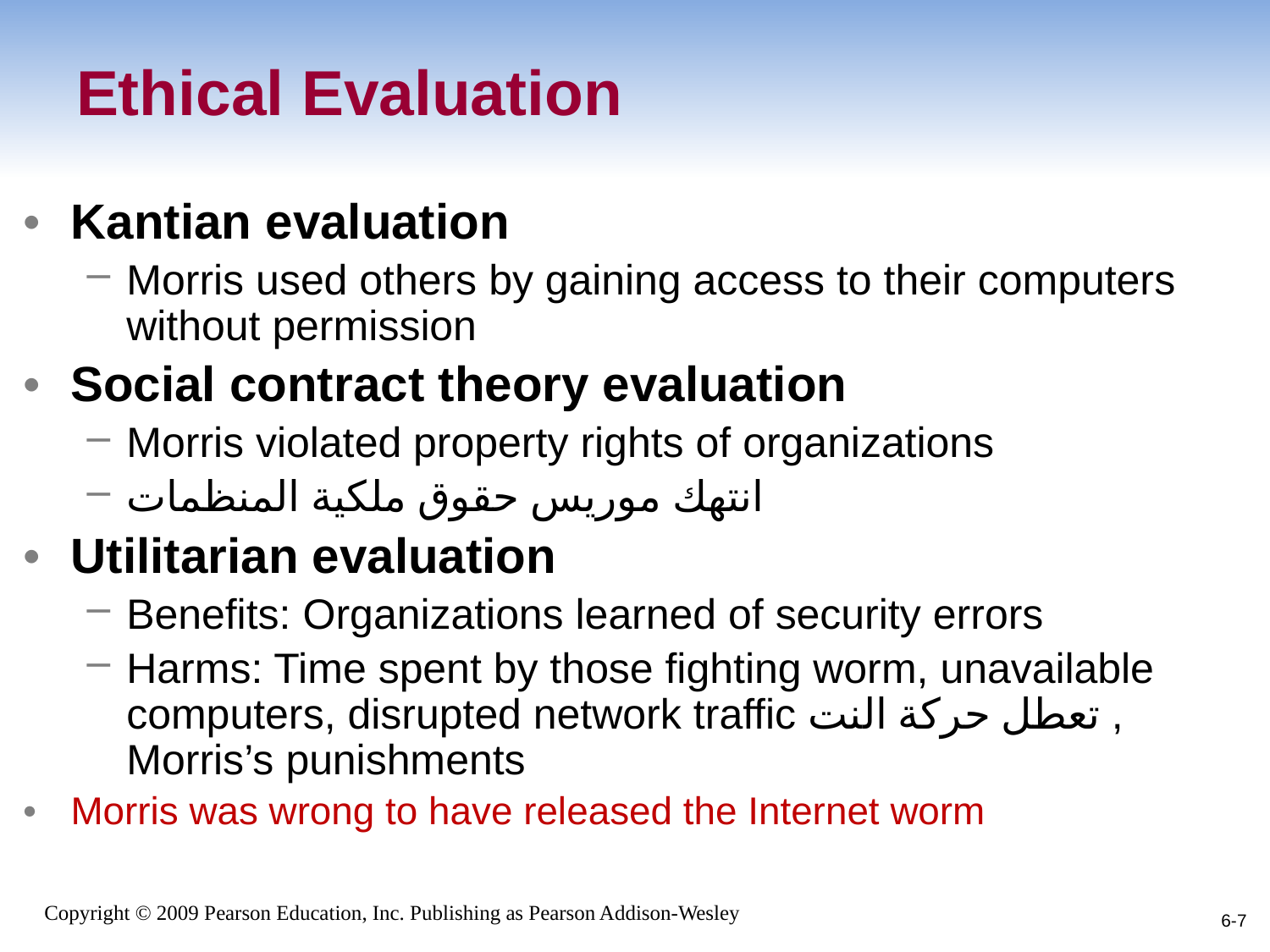

# Ethical Evaluation
Kantian evaluation
Morris used others by gaining access to their computers without permission
Social contract theory evaluation
Morris violated property rights of organizations
انتهك موريس حقوق ملكية المنظمات
Utilitarian evaluation
Benefits: Organizations learned of security errors
Harms: Time spent by those fighting worm, unavailable computers, disrupted network traffic تعطل حركة النت , Morris’s punishments
Morris was wrong to have released the Internet worm
6-7